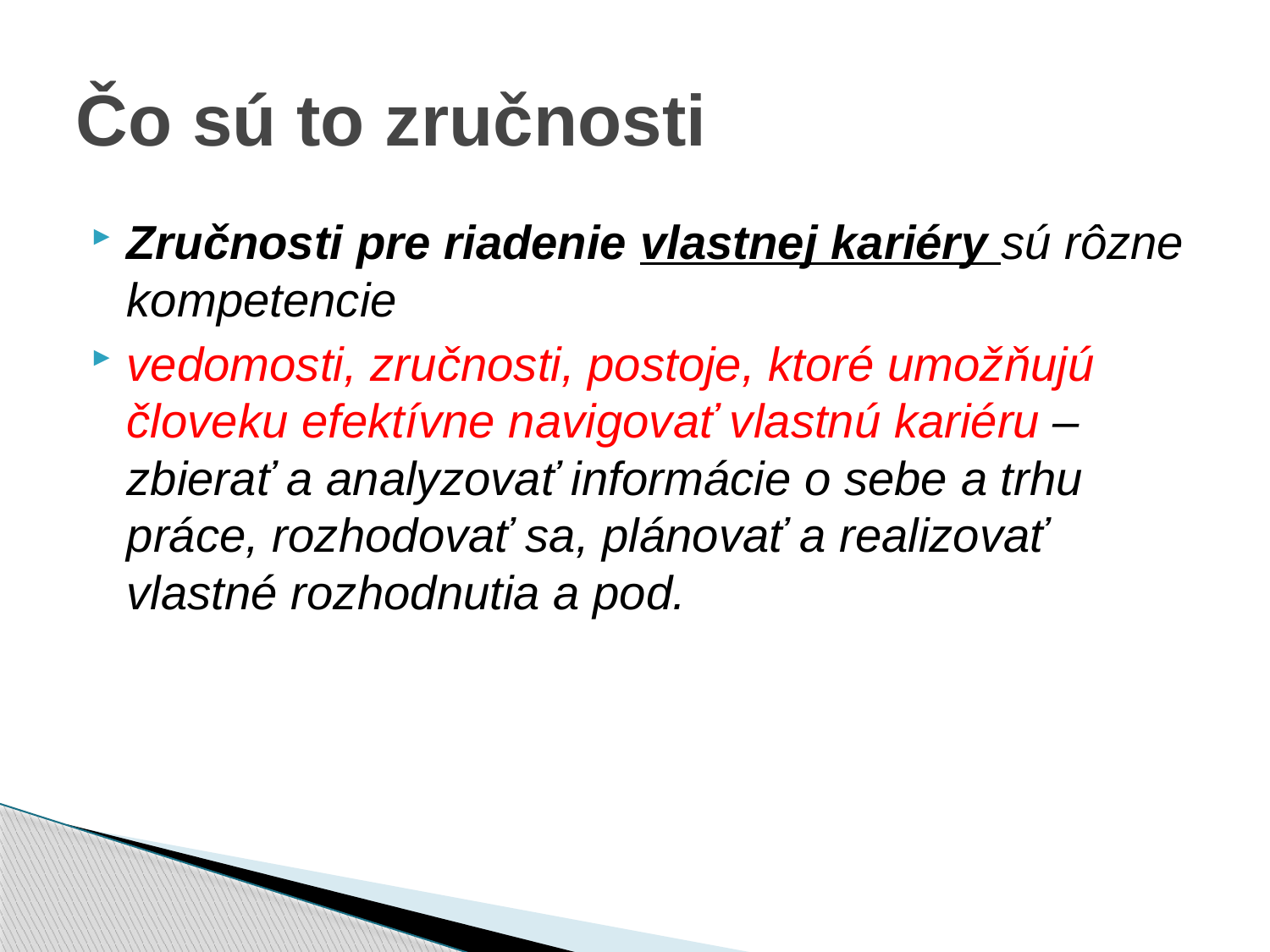

# Čo sú to zručnosti
Zručnosti pre riadenie vlastnej kariéry sú rôzne kompetencie
vedomosti, zručnosti, postoje, ktoré umožňujú človeku efektívne navigovať vlastnú kariéru – zbierať a analyzovať informácie o sebe a trhu práce, rozhodovať sa, plánovať a realizovať vlastné rozhodnutia a pod.